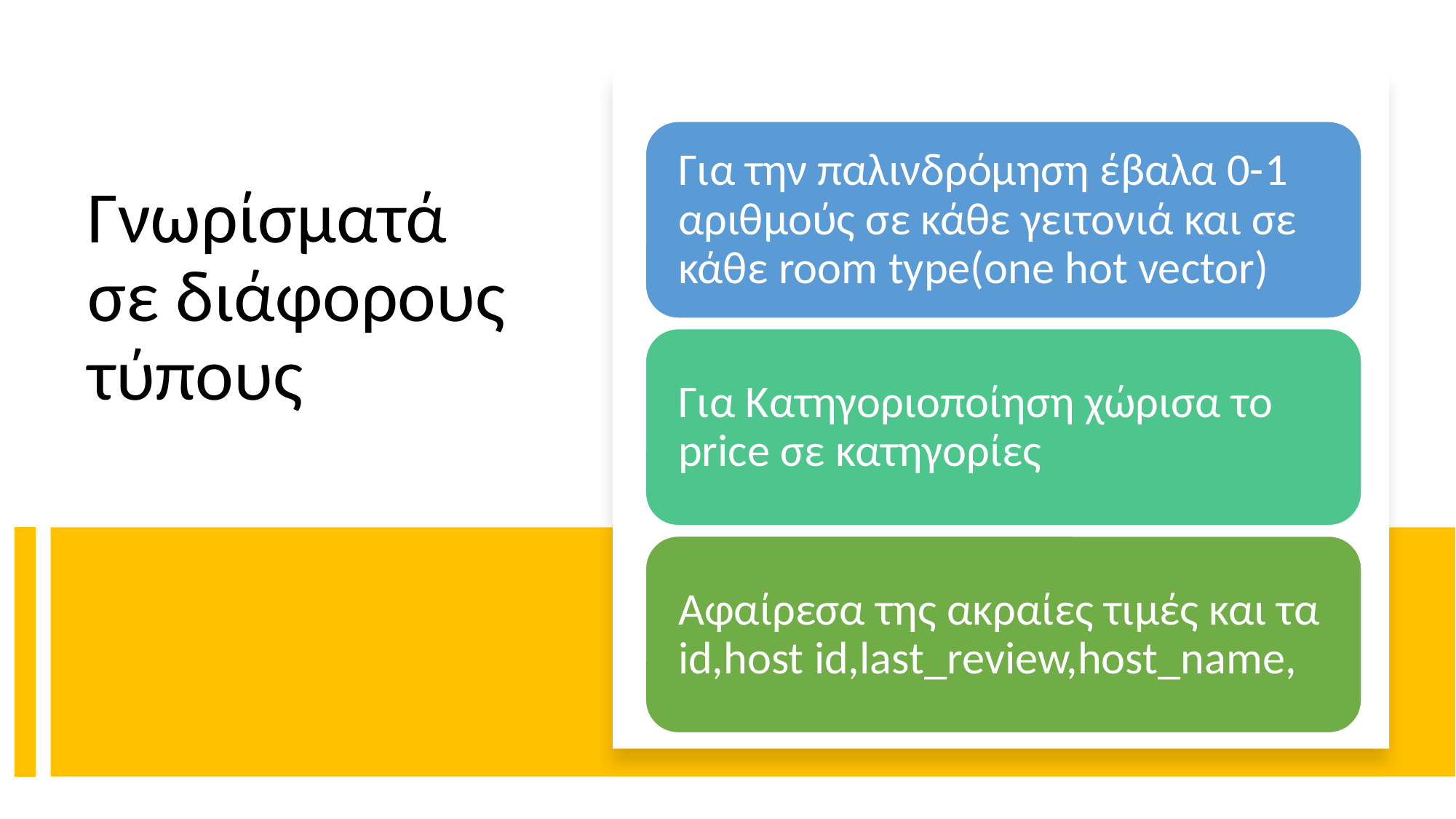

Για την παλινδρόμηση έβαλα 0-1 αριθμούς σε κάθε γειτονιά και σε κάθε room type(one hot vector)
Για Κατηγοριοποίηση χώρισα το price σε κατηγορίες
Αφαίρεσα της ακραίες τιμές και τα id,host id,last_review,host_name,
# Γνωρίσματά σε διάφορους τύπους